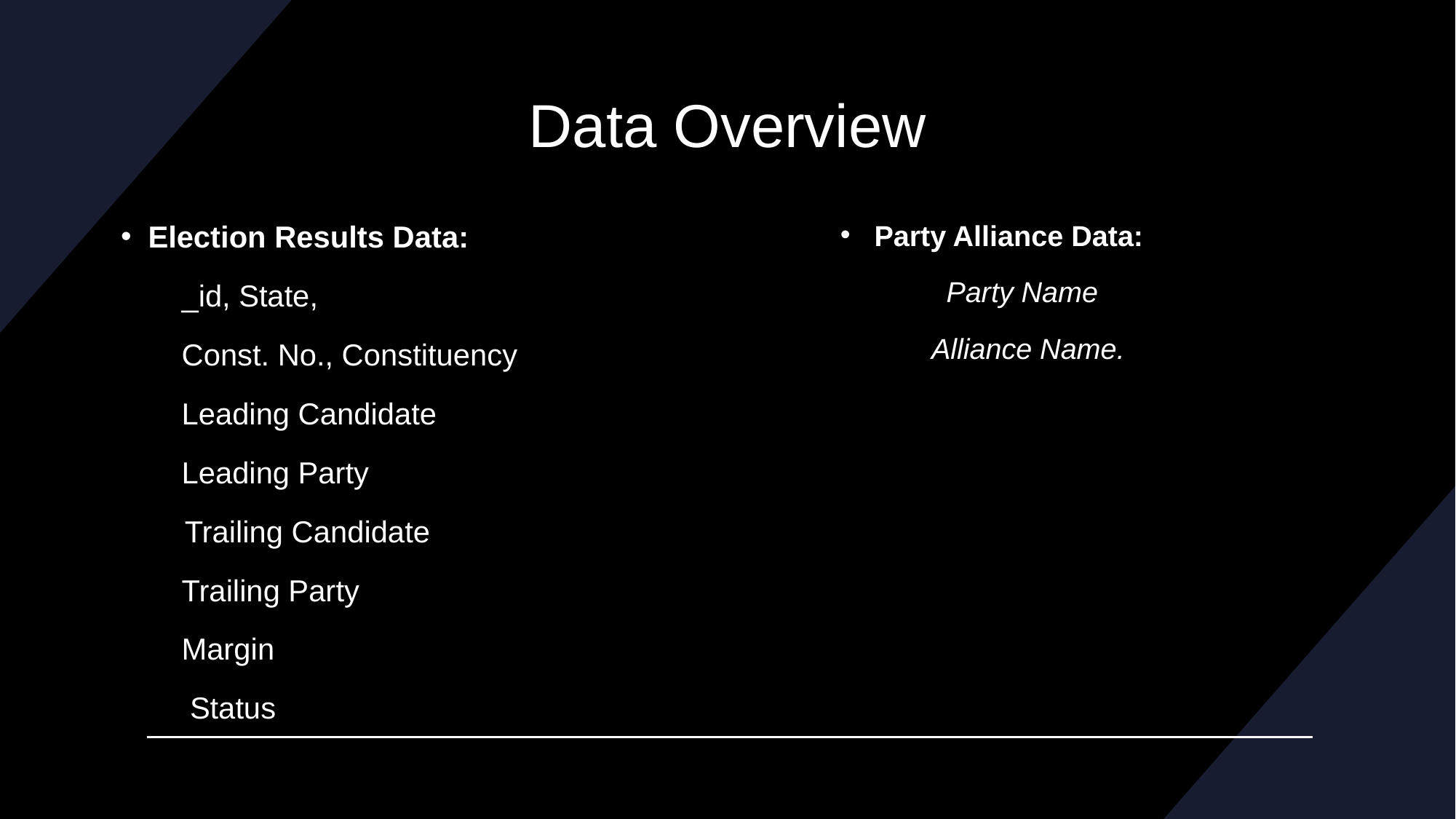

# Data Overview
Election Results Data:
  _id, State,
  Const. No., Constituency
  Leading Candidate
  Leading Party
     Trailing Candidate
  Trailing Party
  Margin
   Status

Party Alliance Data:
  Party Name
  Alliance Name.